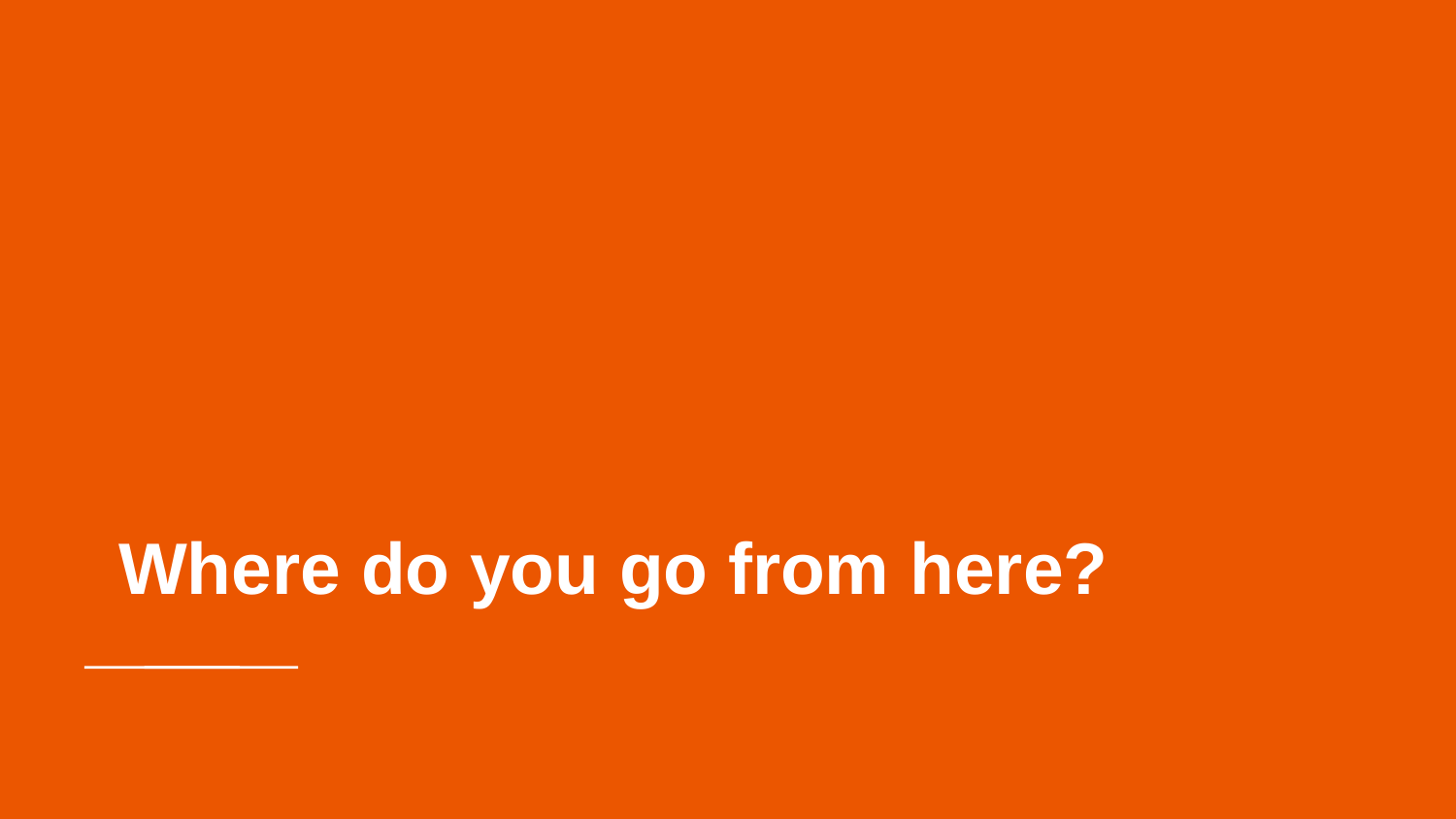

# Where do you go from here?